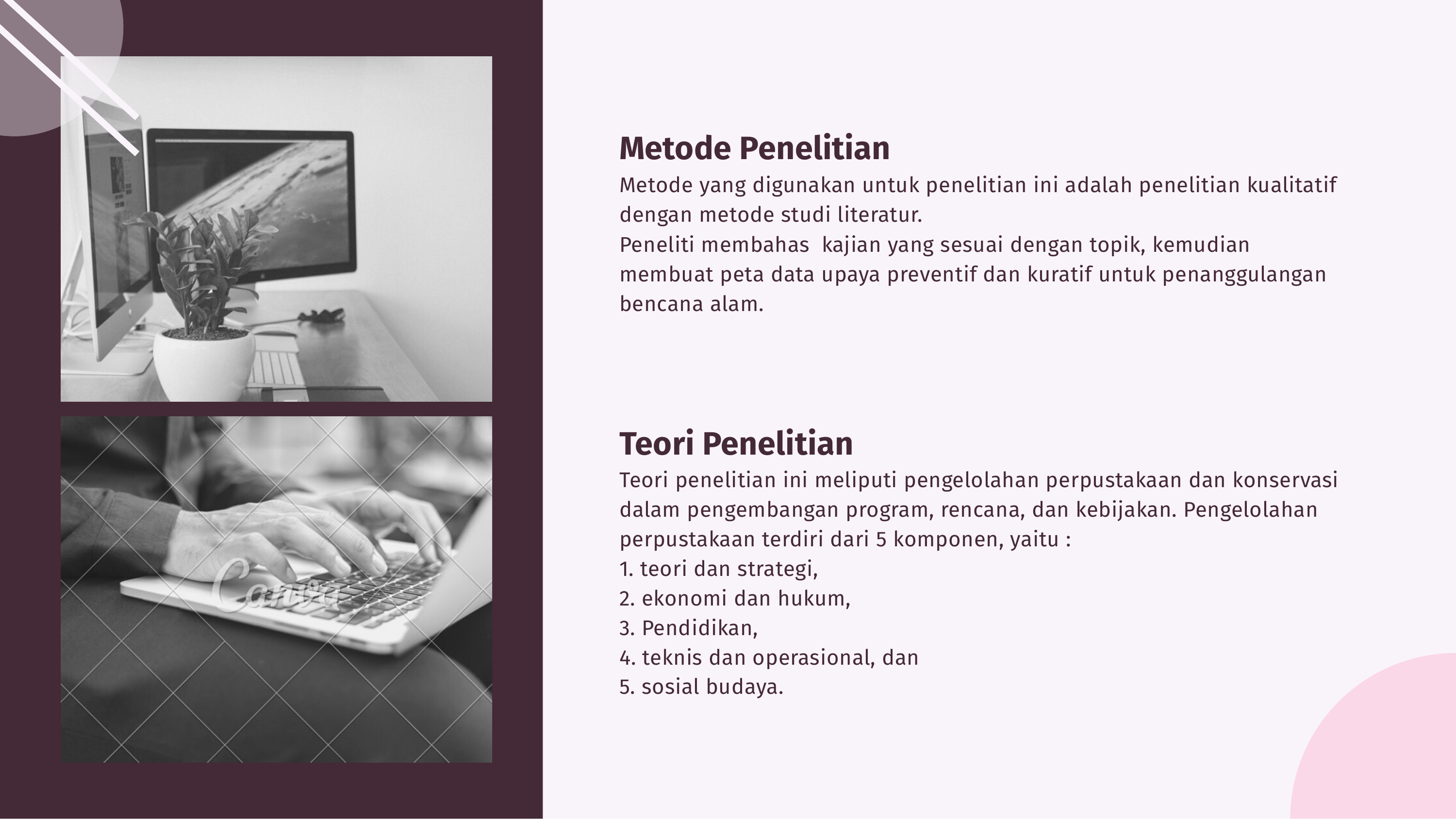

Metode Penelitian
Metode yang digunakan untuk penelitian ini adalah penelitian kualitatif dengan metode studi literatur.
Peneliti membahas  kajian yang sesuai dengan topik, kemudian membuat peta data upaya preventif dan kuratif untuk penanggulangan bencana alam.
# Teori Penelitian
Teori penelitian ini meliputi pengelolahan perpustakaan dan konservasi dalam pengembangan program, rencana, dan kebijakan. Pengelolahan perpustakaan terdiri dari 5 komponen, yaitu :
1. teori dan strategi,
2. ekonomi dan hukum,
3. Pendidikan,
4. teknis dan operasional, dan
5. sosial budaya.